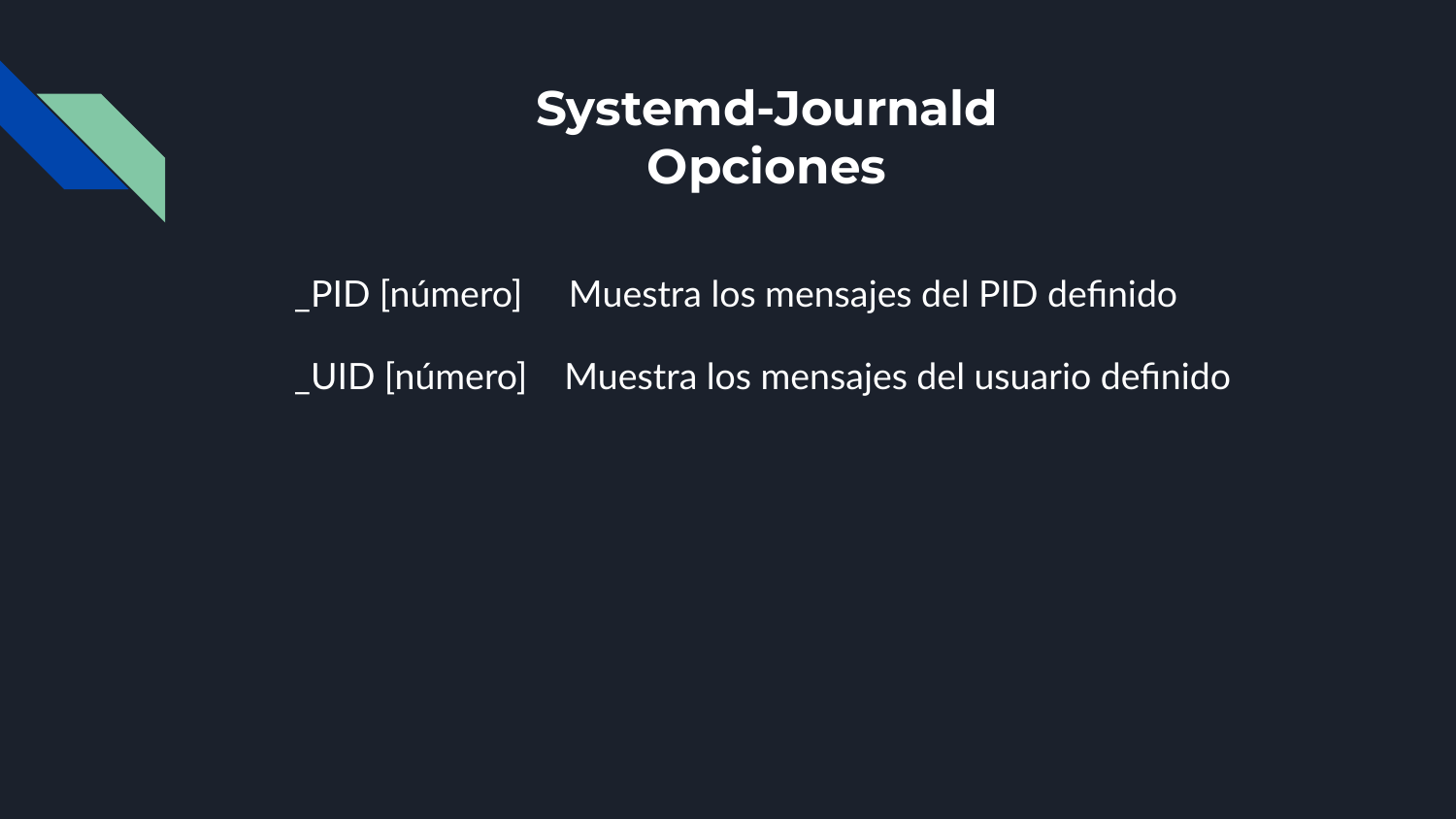

# Systemd-Journald
Opciones
_PID [número]     Muestra los mensajes del PID definido
_UID [número]    Muestra los mensajes del usuario definido